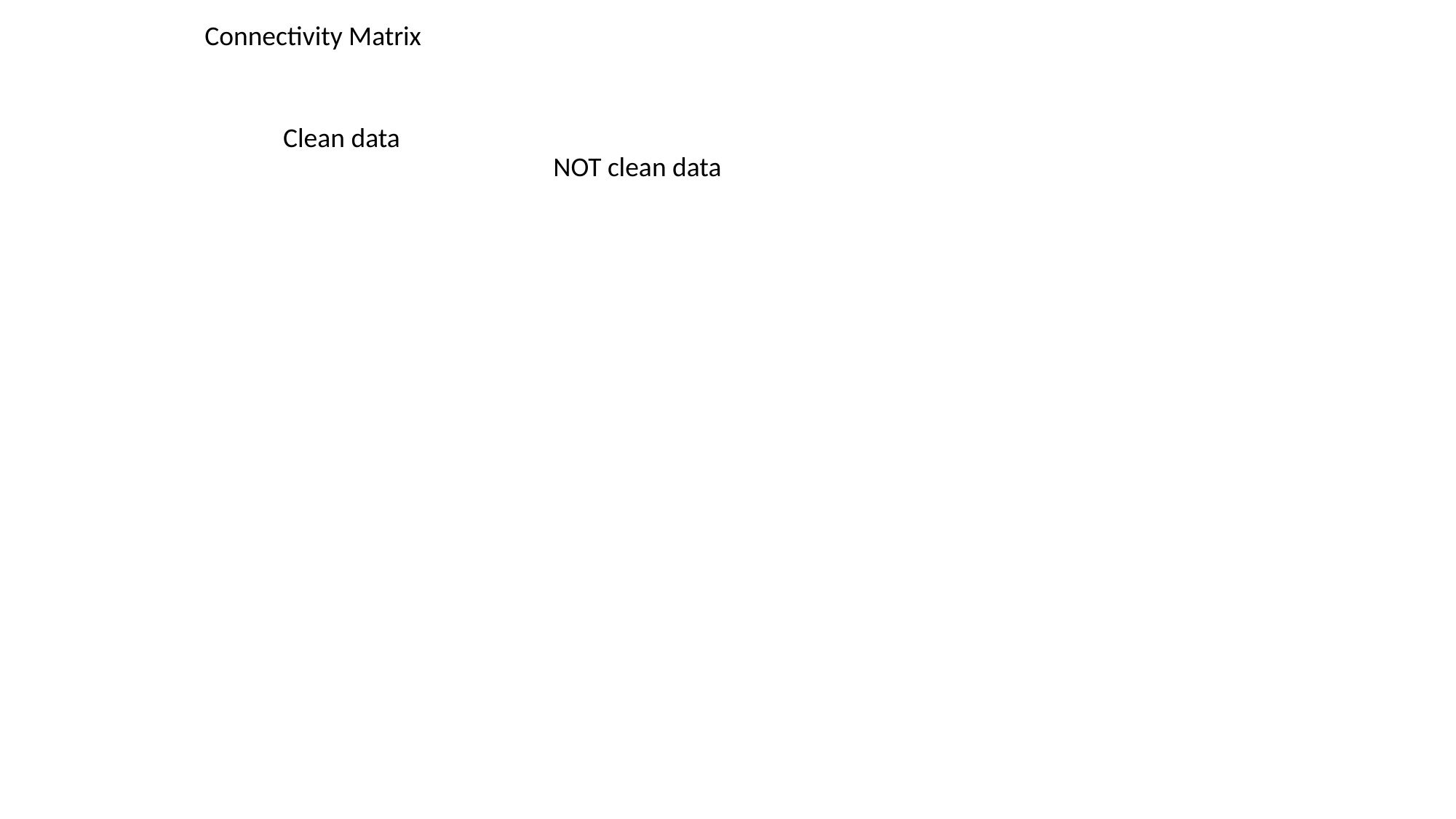

Connectivity Matrix
Clean data
NOT clean data